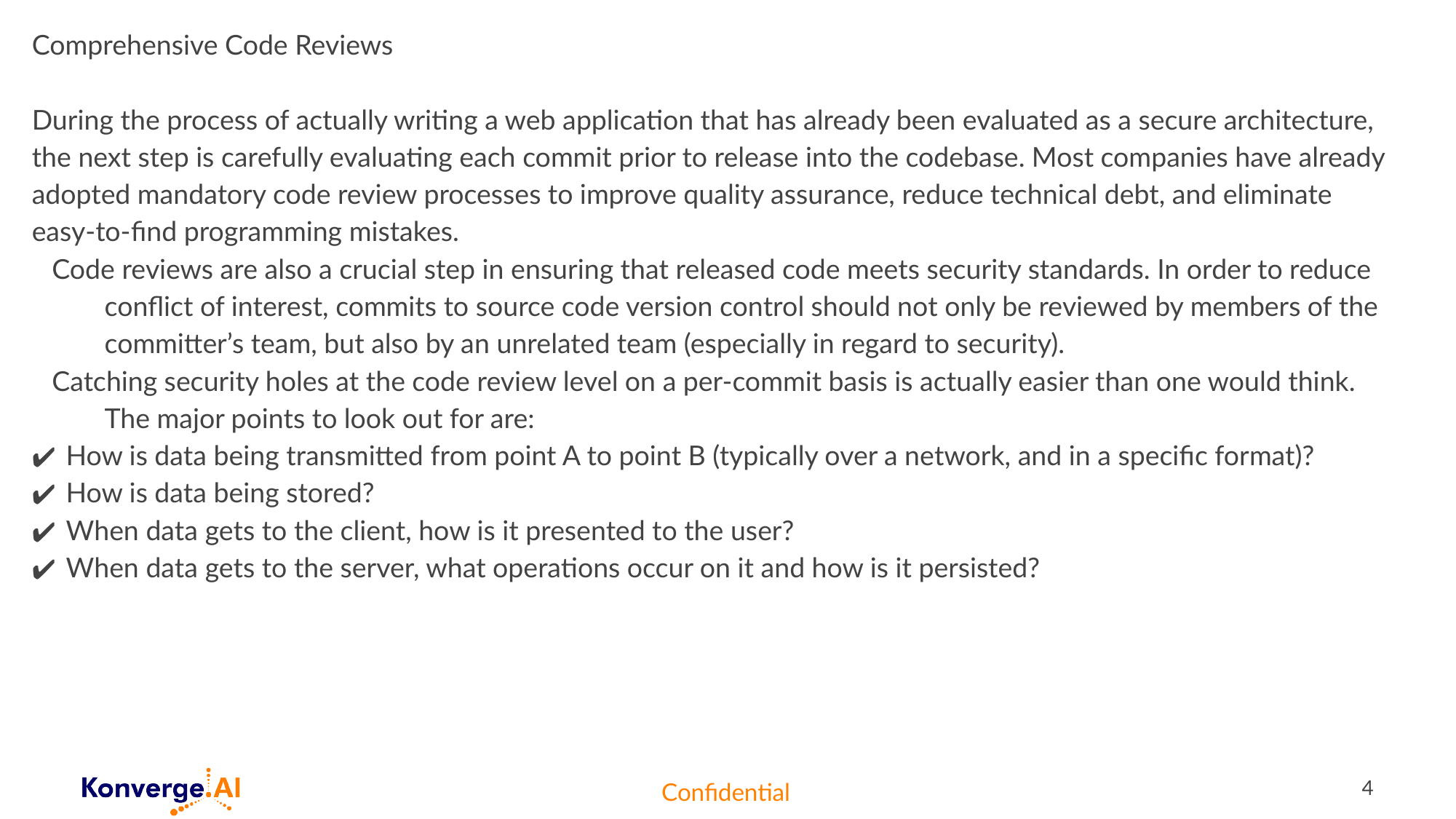

Comprehensive Code Reviews
During the process of actually writing a web application that has already been evaluated as a secure architecture, the next step is carefully evaluating each commit prior to release into the codebase. Most companies have already adopted mandatory code review processes to improve quality assurance, reduce technical debt, and eliminate easy-to-find programming mistakes.
Code reviews are also a crucial step in ensuring that released code meets security standards. In order to reduce conflict of interest, commits to source code version control should not only be reviewed by members of the committer’s team, but also by an unrelated team (especially in regard to security).
Catching security holes at the code review level on a per-commit basis is actually easier than one would think. The major points to look out for are:
How is data being transmitted from point A to point B (typically over a network, and in a specific format)?
How is data being stored?
When data gets to the client, how is it presented to the user?
When data gets to the server, what operations occur on it and how is it persisted?

4